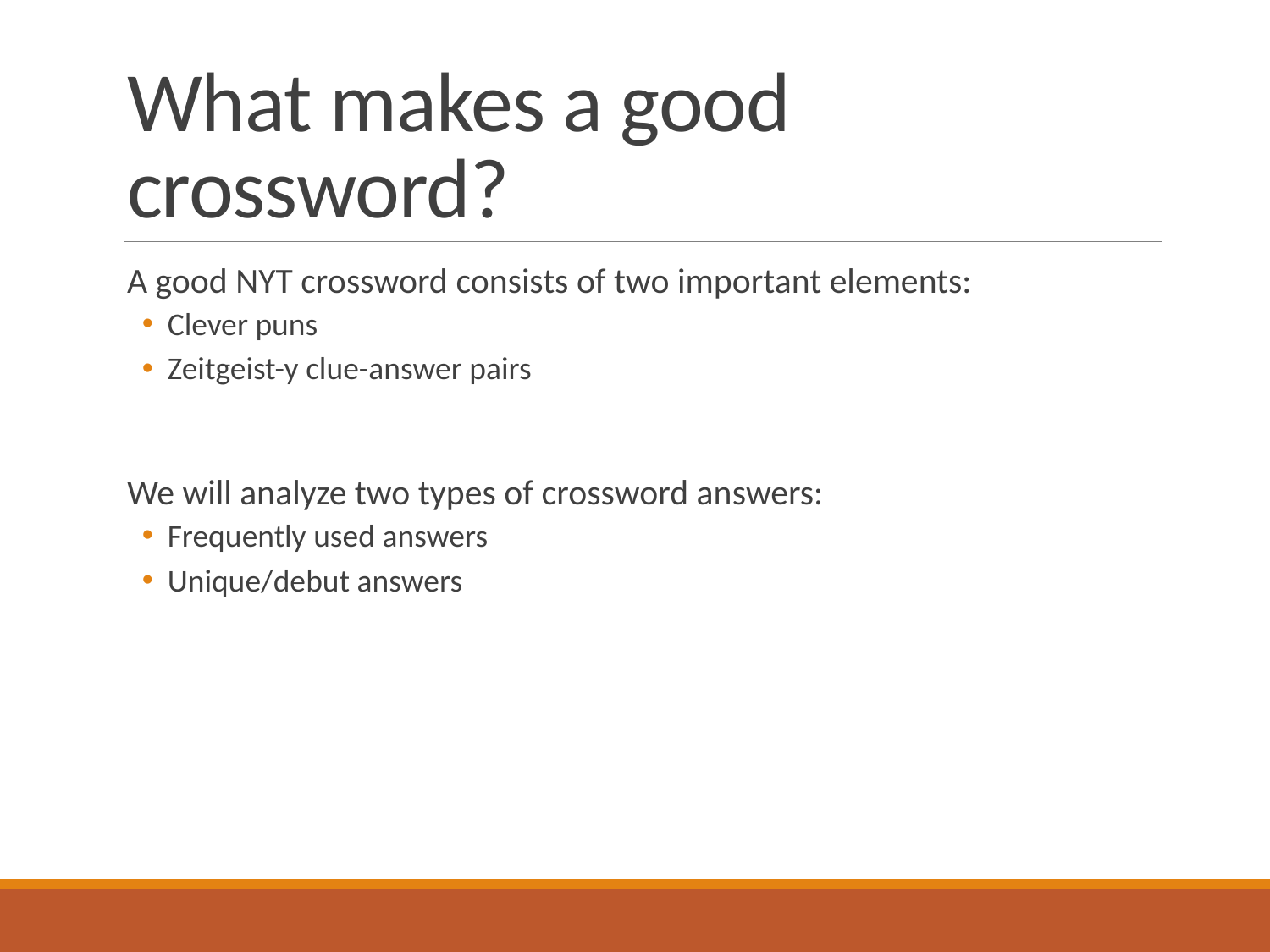

# What makes a good crossword?
A good NYT crossword consists of two important elements:
Clever puns
Zeitgeist-y clue-answer pairs

We will analyze two types of crossword answers:
Frequently used answers
Unique/debut answers